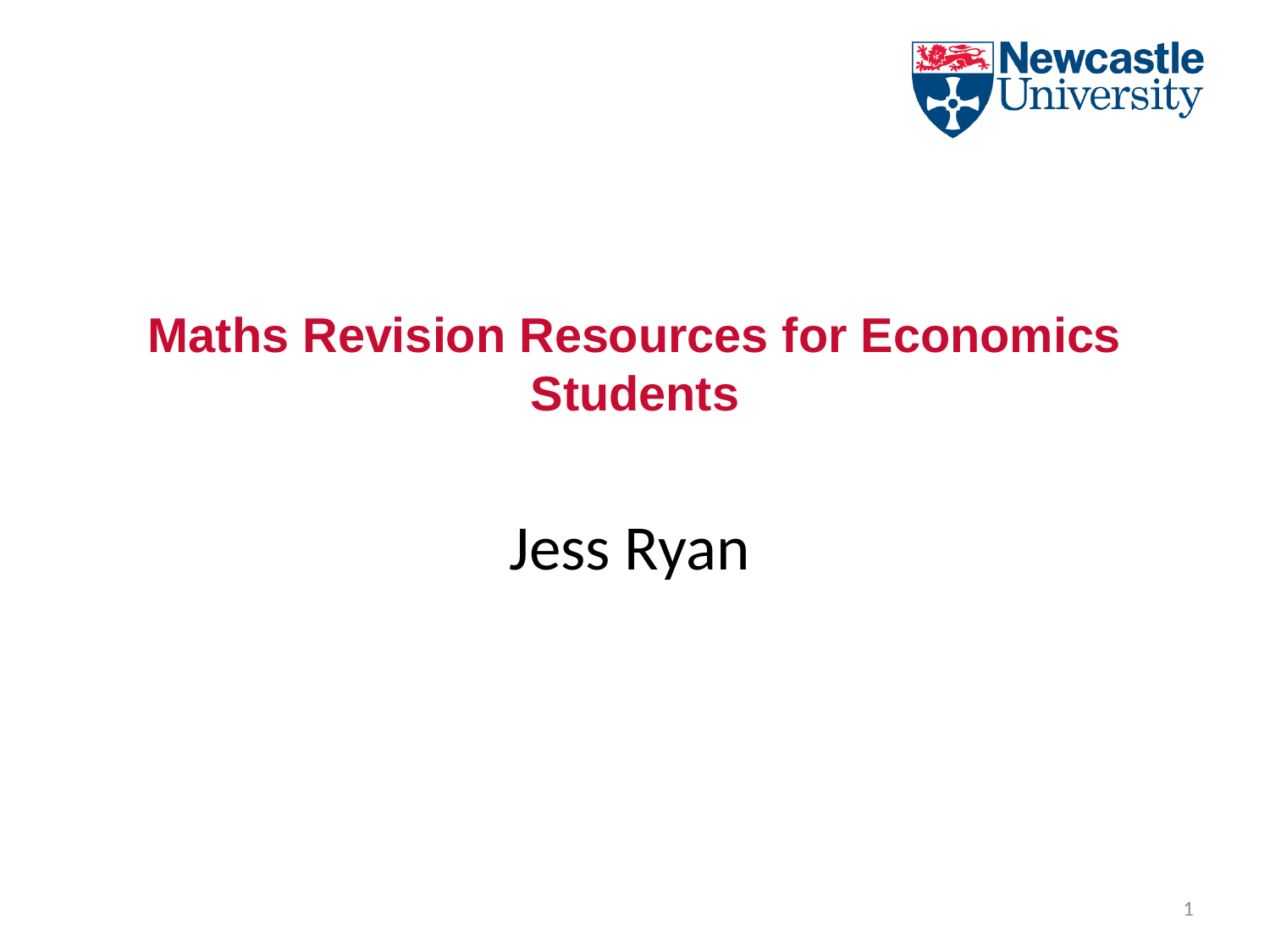

# Maths Revision Resources for Economics Students
Jess Ryan
1